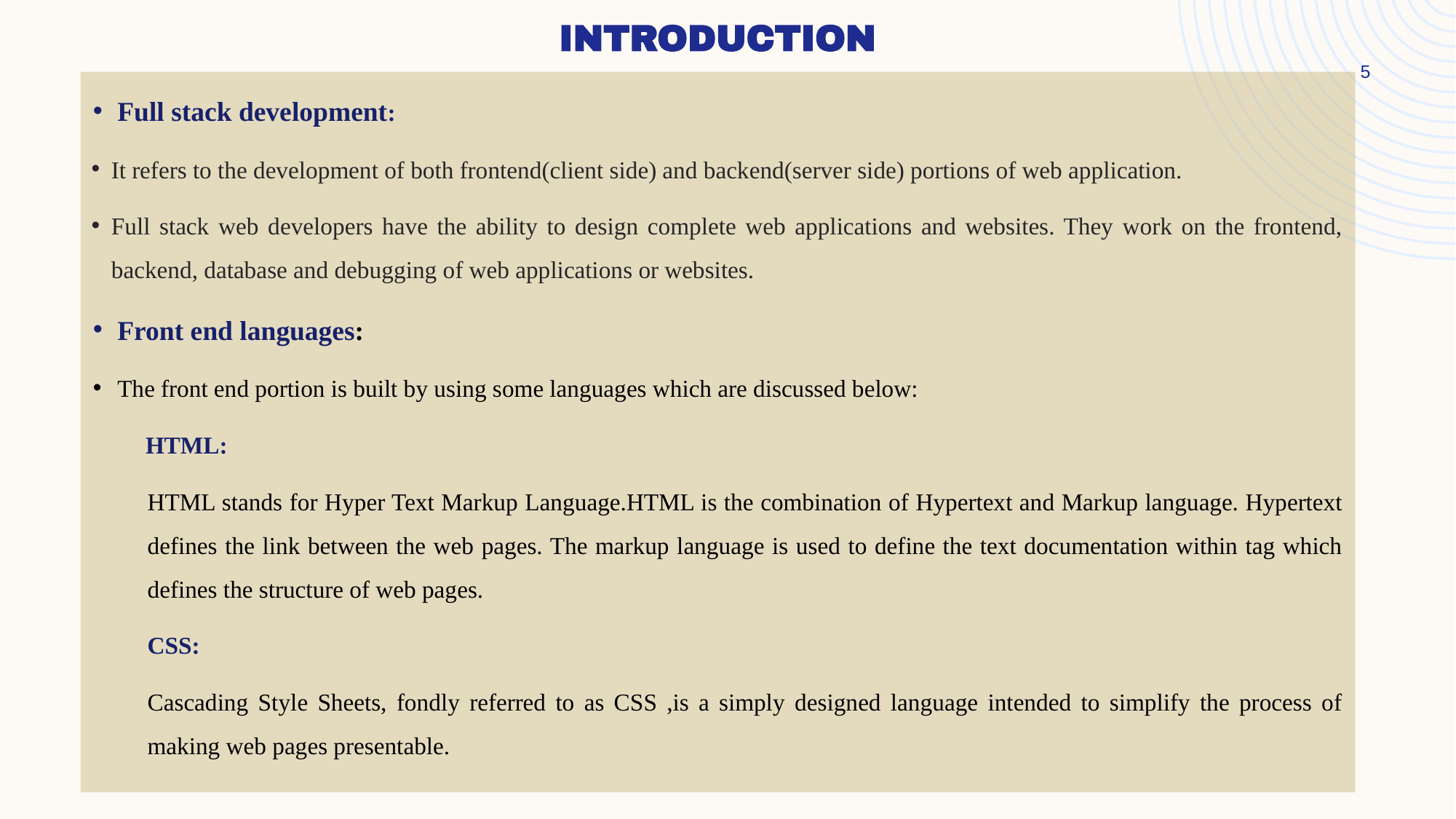

# INTRODUCTION
5
Full stack development:
It refers to the development of both frontend(client side) and backend(server side) portions of web application.
Full stack web developers have the ability to design complete web applications and websites. They work on the frontend, backend, database and debugging of web applications or websites.
Front end languages:
The front end portion is built by using some languages which are discussed below:
         HTML:
HTML stands for Hyper Text Markup Language.HTML is the combination of Hypertext and Markup language. Hypertext defines the link between the web pages. The markup language is used to define the text documentation within tag which defines the structure of web pages.
CSS:
Cascading Style Sheets, fondly referred to as CSS ,is a simply designed language intended to simplify the process of making web pages presentable.